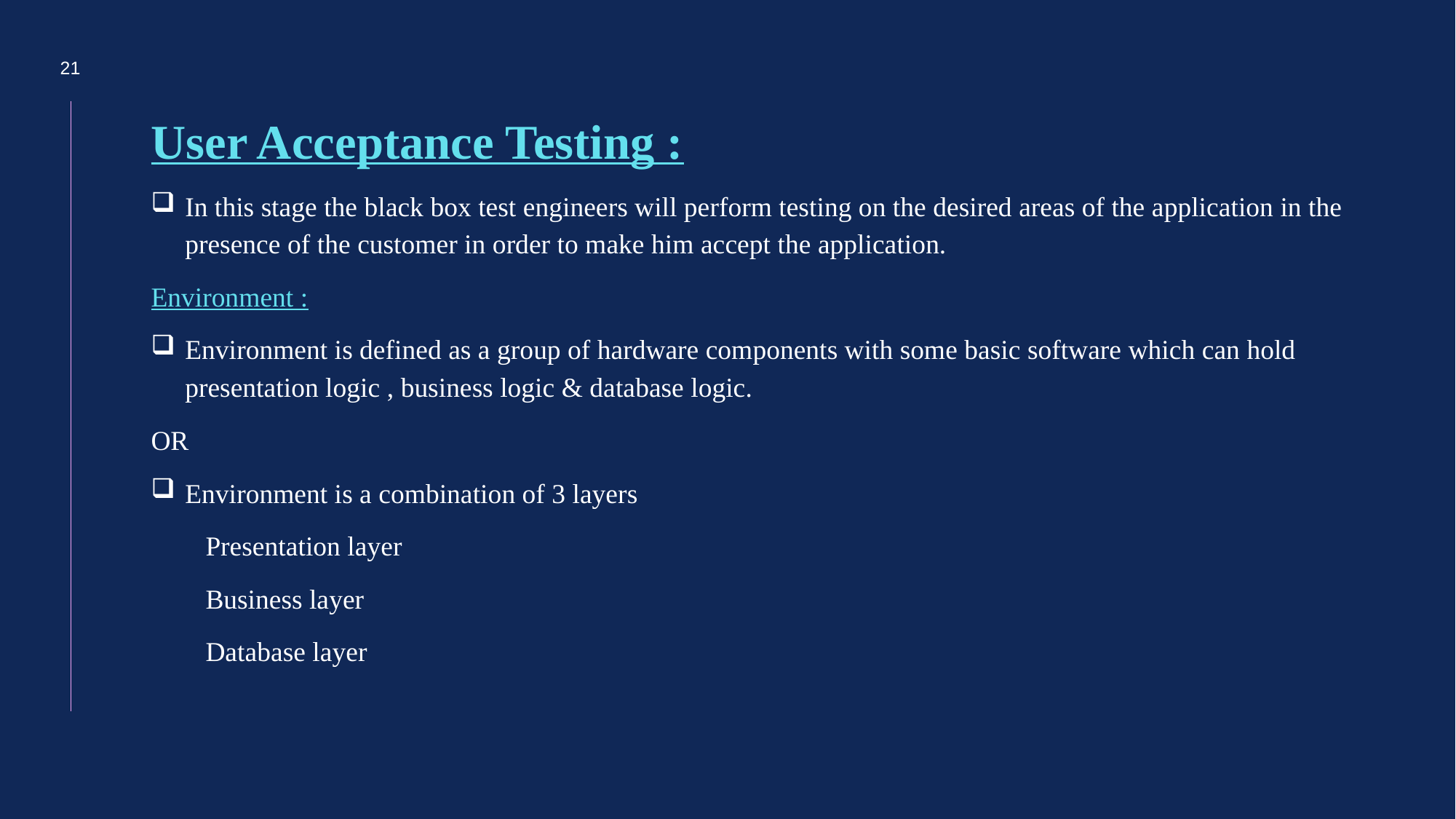

21
User Acceptance Testing :
In this stage the black box test engineers will perform testing on the desired areas of the application in the presence of the customer in order to make him accept the application.
Environment :
Environment is defined as a group of hardware components with some basic software which can hold presentation logic , business logic & database logic.
OR
Environment is a combination of 3 layers
Presentation layer
Business layer
Database layer